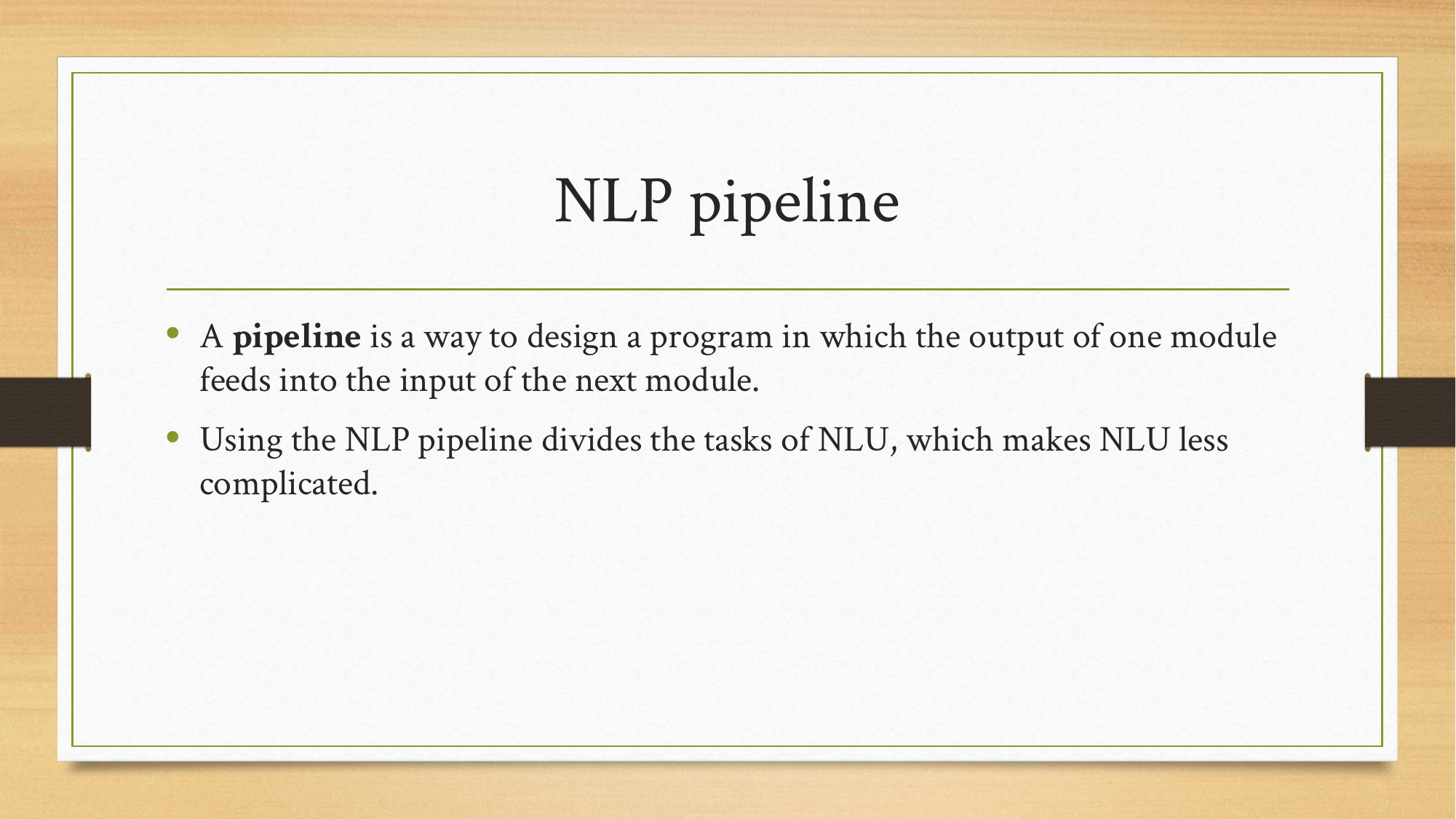

# NLP pipeline
A pipeline is a way to design a program in which the output of one module feeds into the input of the next module.
Using the NLP pipeline divides the tasks of NLU, which makes NLU less complicated.